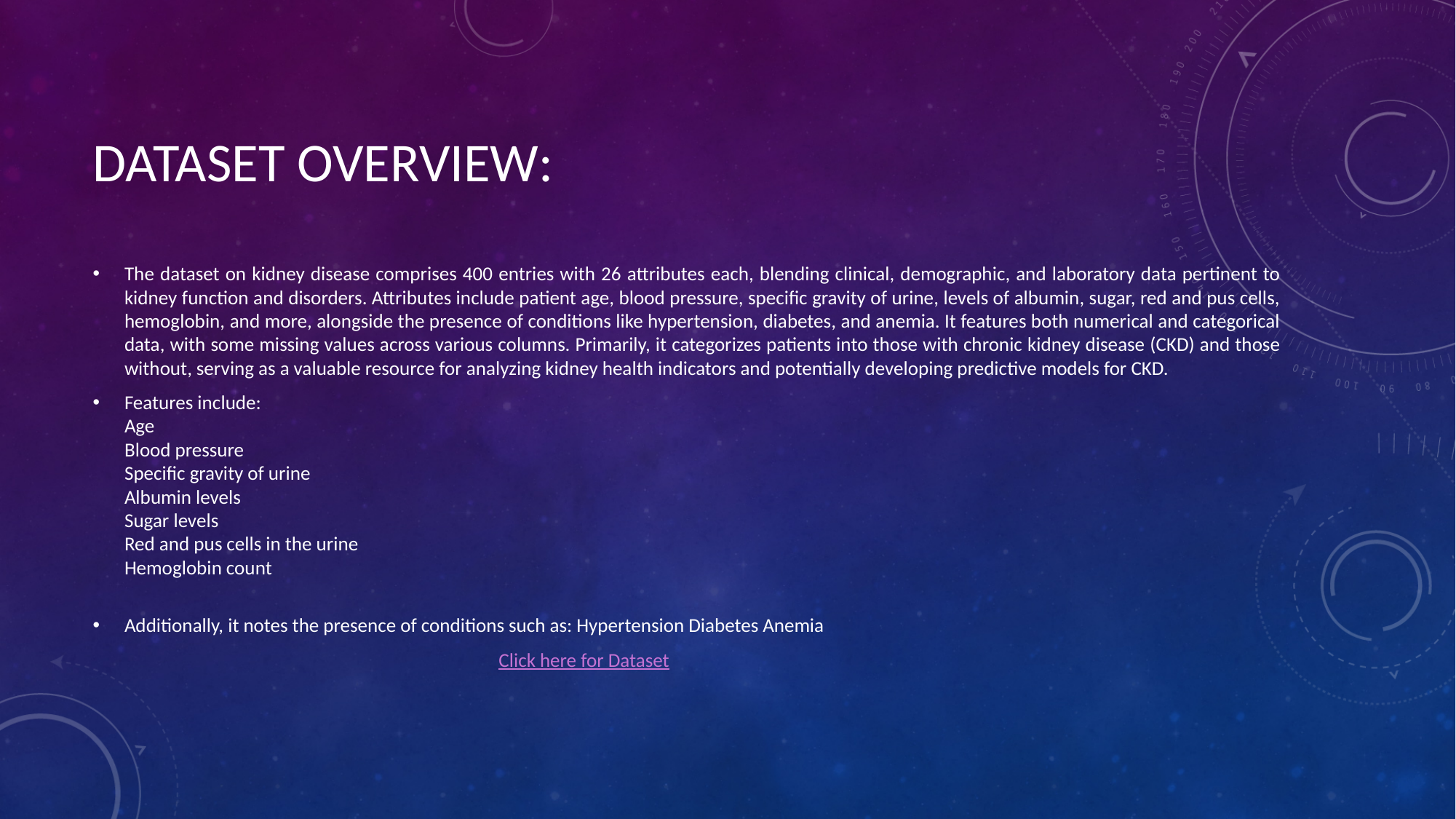

# Dataset Overview:
The dataset on kidney disease comprises 400 entries with 26 attributes each, blending clinical, demographic, and laboratory data pertinent to kidney function and disorders. Attributes include patient age, blood pressure, specific gravity of urine, levels of albumin, sugar, red and pus cells, hemoglobin, and more, alongside the presence of conditions like hypertension, diabetes, and anemia. It features both numerical and categorical data, with some missing values across various columns. Primarily, it categorizes patients into those with chronic kidney disease (CKD) and those without, serving as a valuable resource for analyzing kidney health indicators and potentially developing predictive models for CKD.
Features include:
Age
Blood pressure
Specific gravity of urine
Albumin levels
Sugar levels
Red and pus cells in the urine
Hemoglobin count
Additionally, it notes the presence of conditions such as: Hypertension Diabetes Anemia
                                                                                             Click here for Dataset